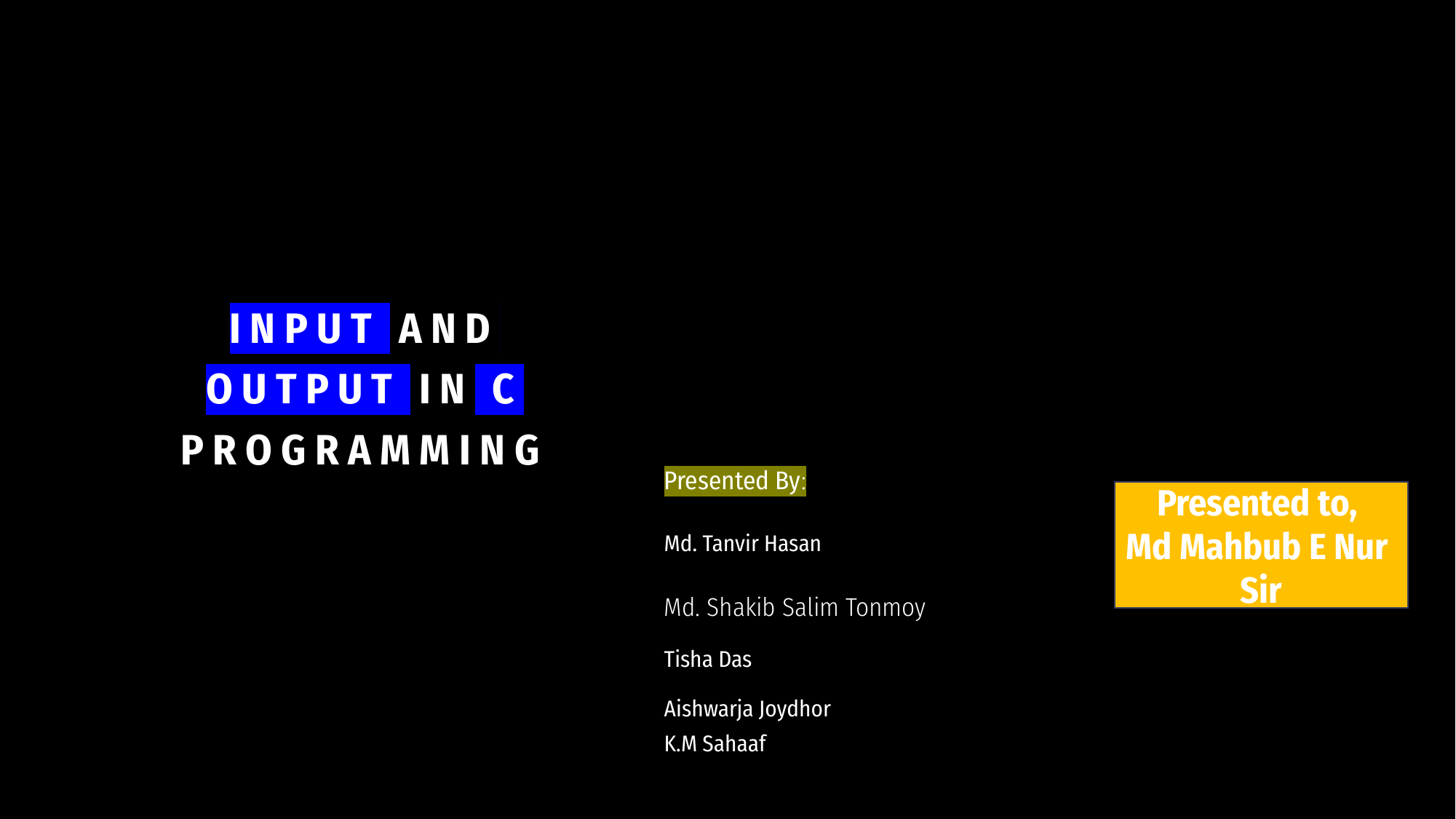

# Input and Output in C Programming

Presented By:
Md. Tanvir Hasan
Md. Shakib Salim Tonmoy
Tisha Das
Aishwarja Joydhor
K.M Sahaaf

Presented to,
Md Mahbub E Nur
Sir